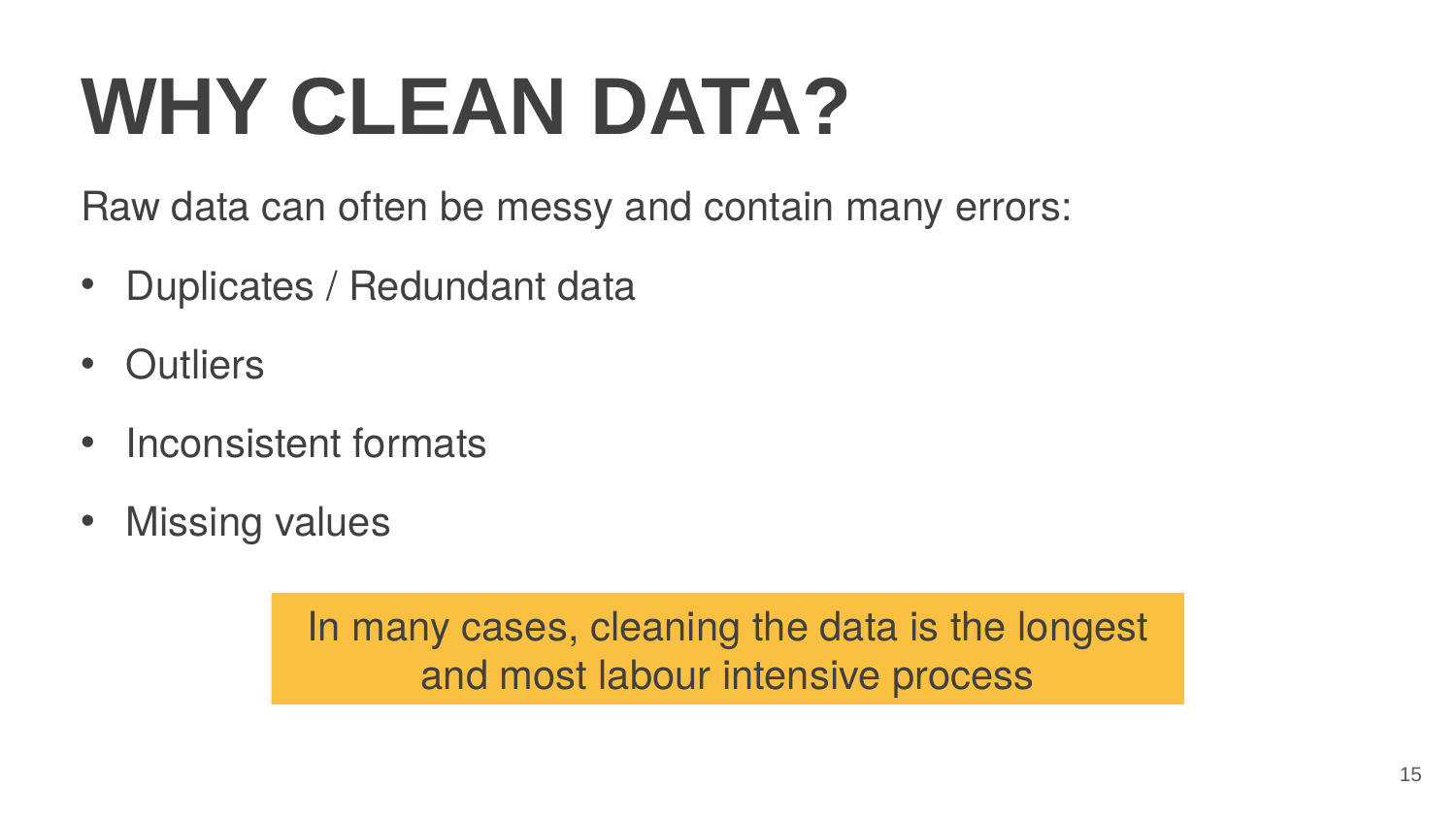

WHY CLEAN DATA?
Raw data can often be messy and contain many errors:
Duplicates / Redundant data
Outliers
Inconsistent formats
Missing values
In many cases, cleaning the data is the longest and most labour intensive process
15